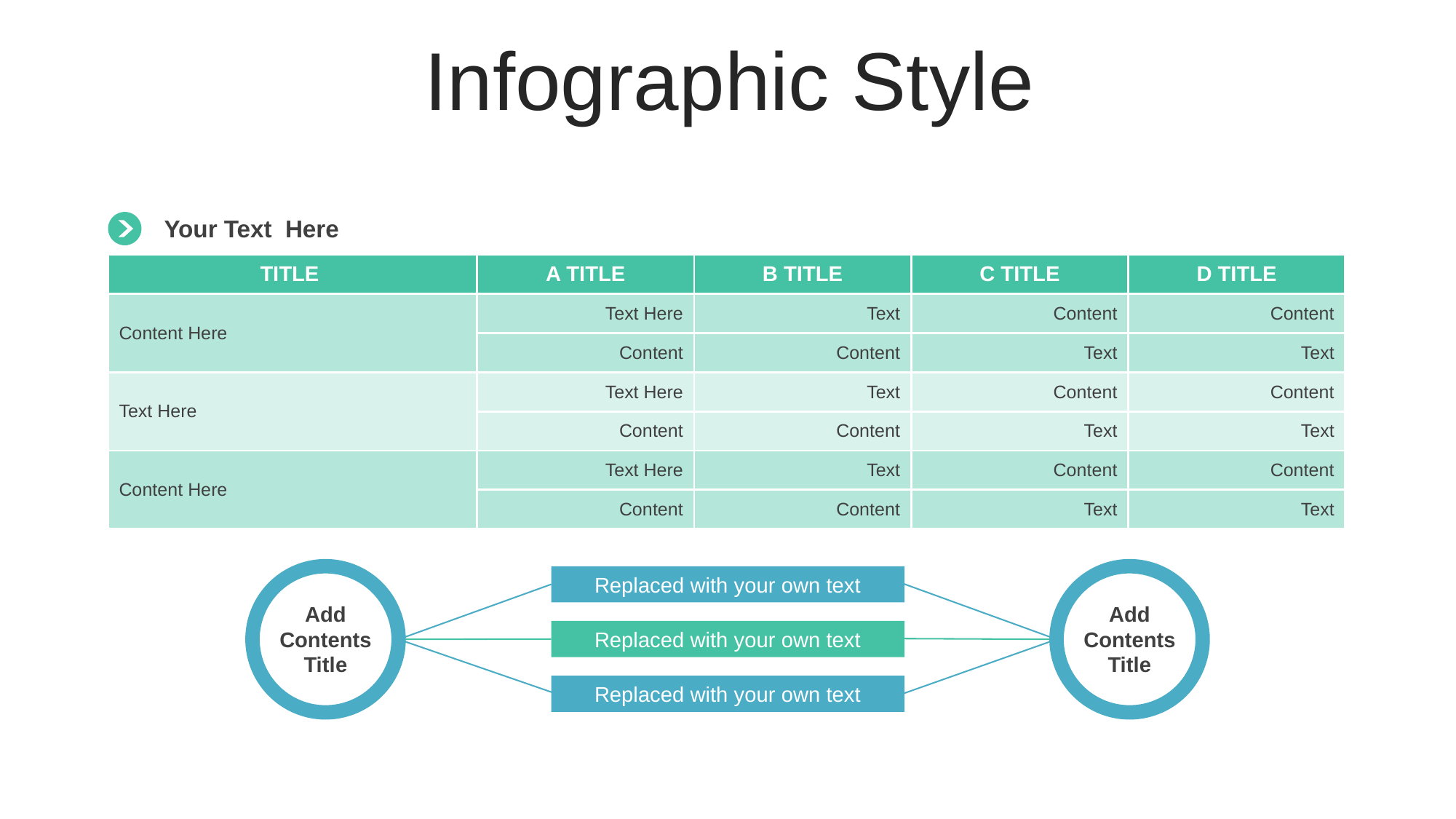

Infographic Style
Your Text  Here

| TITLE | A TITLE | B TITLE | C TITLE | D TITLE |
| --- | --- | --- | --- | --- |
| Content Here | Text Here | Text | Content | Content |
|  | Content | Content | Text | Text |
| Text Here | Text Here | Text | Content | Content |
|  | Content | Content | Text | Text |
| Content Here | Text Here | Text | Content | Content |
|  | Content | Content | Text | Text |

Replaced with your own text
Add Contents Title
Add Contents Title
Replaced with your own text
Replaced with your own text